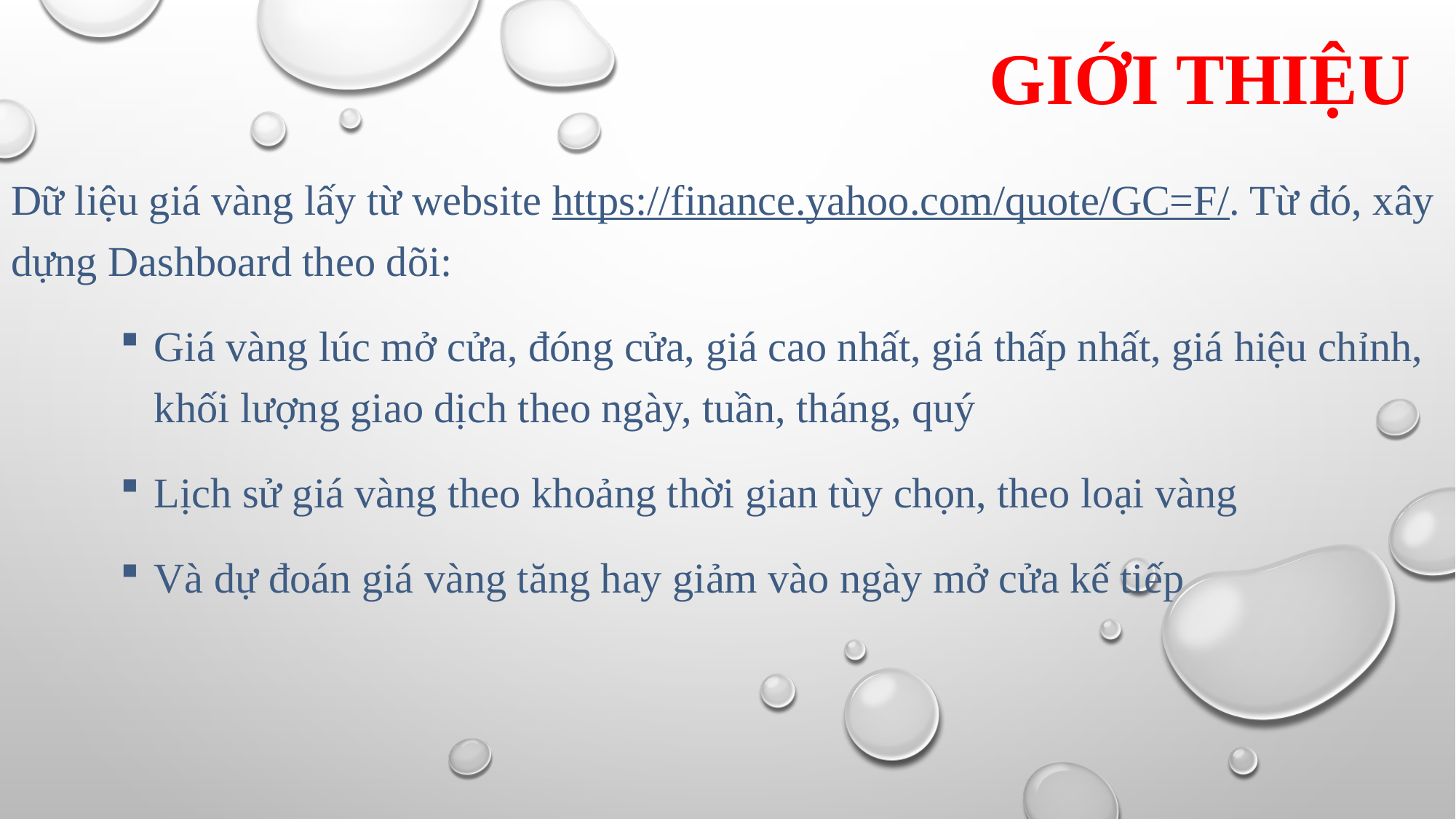

# GIỚI THIỆU
Dữ liệu giá vàng lấy từ website https://finance.yahoo.com/quote/GC=F/. Từ đó, xây dựng Dashboard theo dõi:
Giá vàng lúc mở cửa, đóng cửa, giá cao nhất, giá thấp nhất, giá hiệu chỉnh, khối lượng giao dịch theo ngày, tuần, tháng, quý
Lịch sử giá vàng theo khoảng thời gian tùy chọn, theo loại vàng
Và dự đoán giá vàng tăng hay giảm vào ngày mở cửa kế tiếp